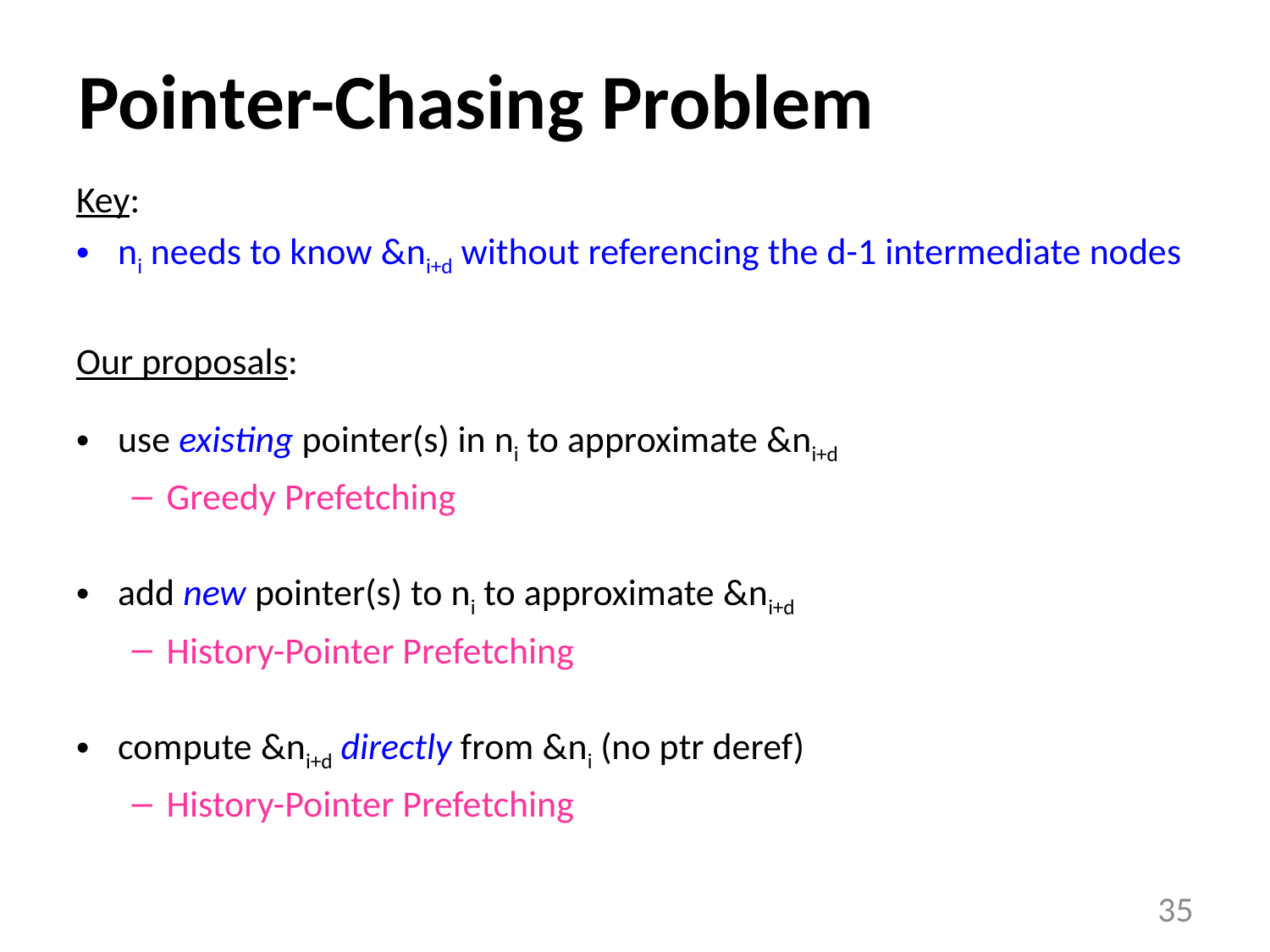

# Pointer-Chasing Problem

Key:
ni needs to know &ni+d without referencing the d-1 intermediate nodes

Our proposals:
use existing pointer(s) in ni to approximate &ni+d
Greedy Prefetching
add new pointer(s) to ni to approximate &ni+d
History-Pointer Prefetching
compute &ni+d directly from &ni (no ptr deref)
History-Pointer Prefetching

35